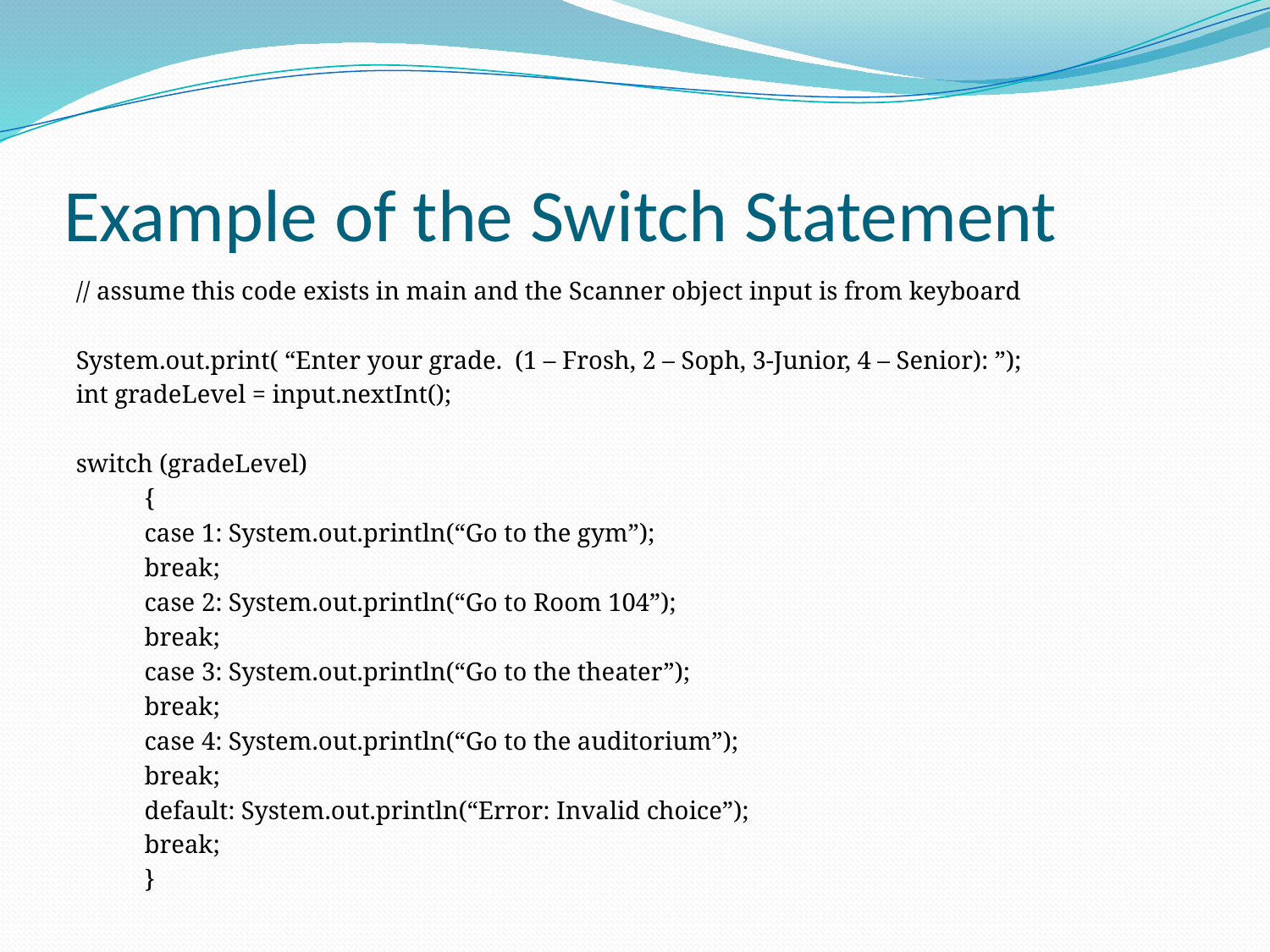

# Example of the Switch Statement
// assume this code exists in main and the Scanner object input is from keyboard

System.out.print( “Enter your grade.  (1 – Frosh, 2 – Soph, 3-Junior, 4 – Senior): ”);
int gradeLevel = input.nextInt();

switch (gradeLevel)
	{
	case 1: System.out.println(“Go to the gym”);
		break;
	case 2: System.out.println(“Go to Room 104”);
		break;
	case 3: System.out.println(“Go to the theater”);
		break;
	case 4: System.out.println(“Go to the auditorium”);
		break;
	default: System.out.println(“Error: Invalid choice”);
		break;
	}